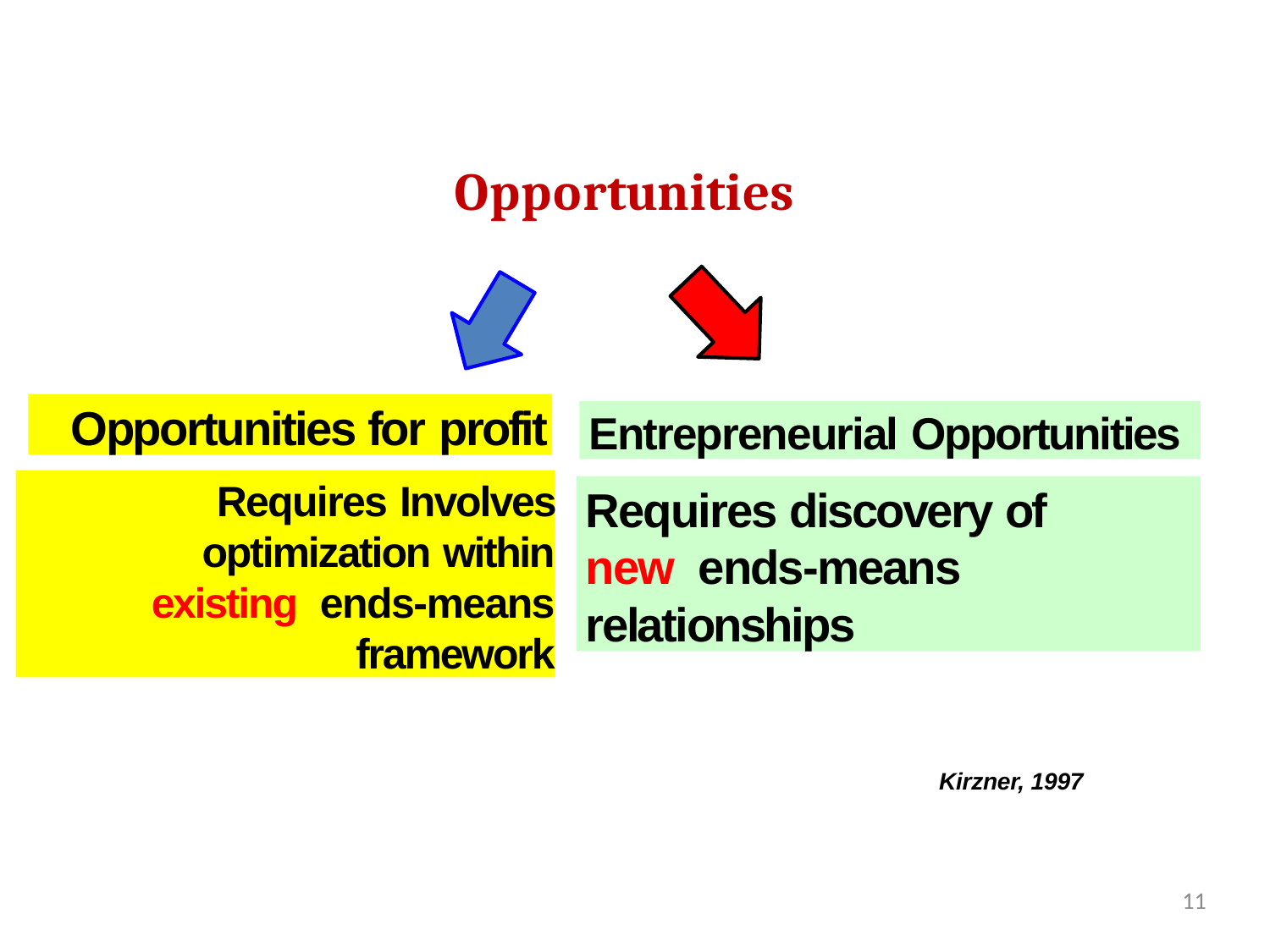

# Opportunities

Opportunities for profit
Entrepreneurial Opportunities
Requires Involves  optimization within existing  ends-means framework
Requires discovery of new  ends-means relationships
Kirzner, 1997
11